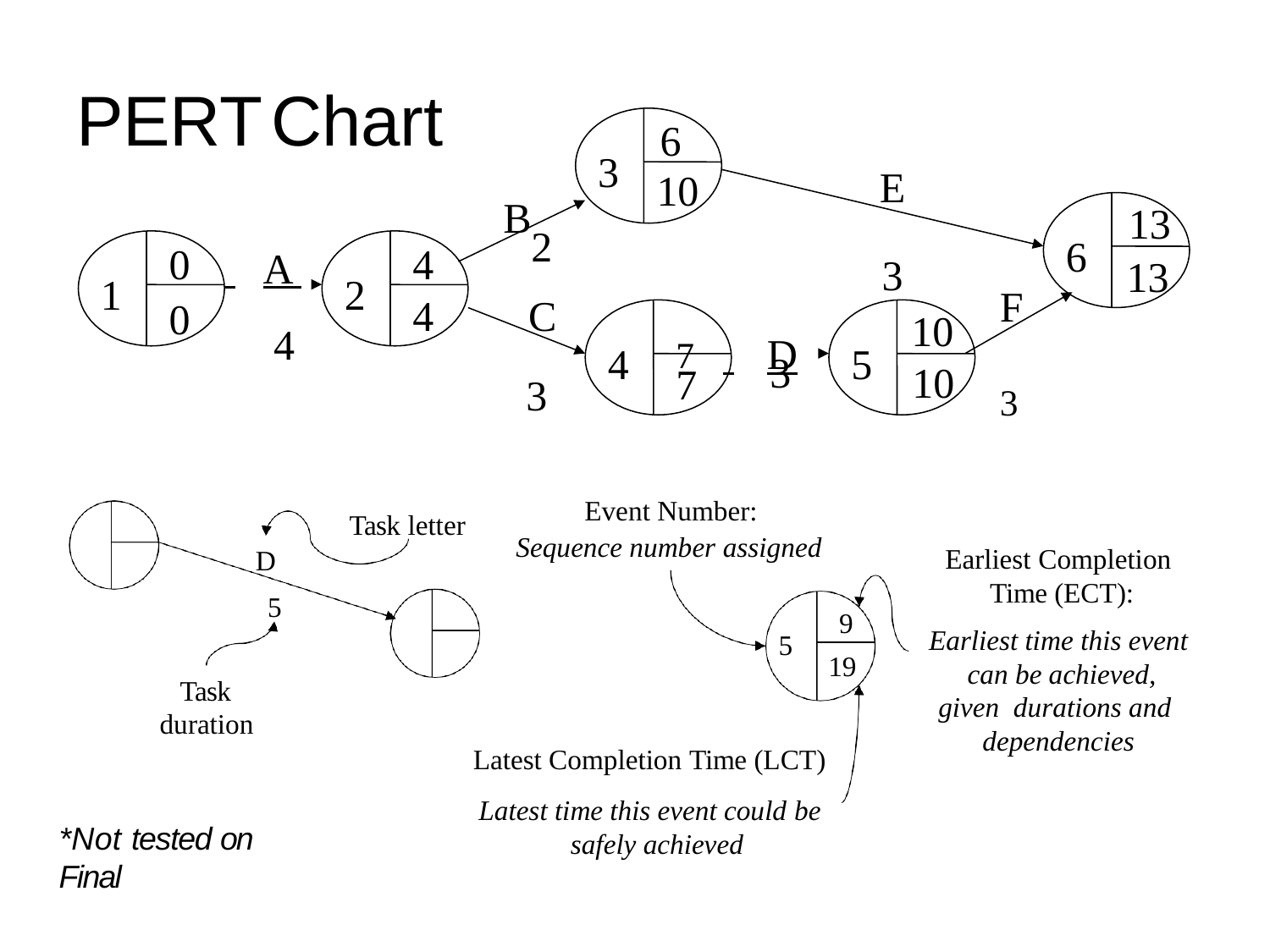

# PERT	Chart

6
10
3

E  3

B

13
13

2
6

0
0
4
4

 	A 	 4
1
2

F 3

C  3

10
10
7	 	D

4
5

3

7
Event Number:
Sequence number assigned

Task letter
Earliest Completion  Time (ECT):
Earliest time this event  can be achieved, given  durations and  dependencies
D
5

9
19
5
Task  duration
Latest Completion Time (LCT)
Latest time this event could be  safely achieved
*Not tested on Final